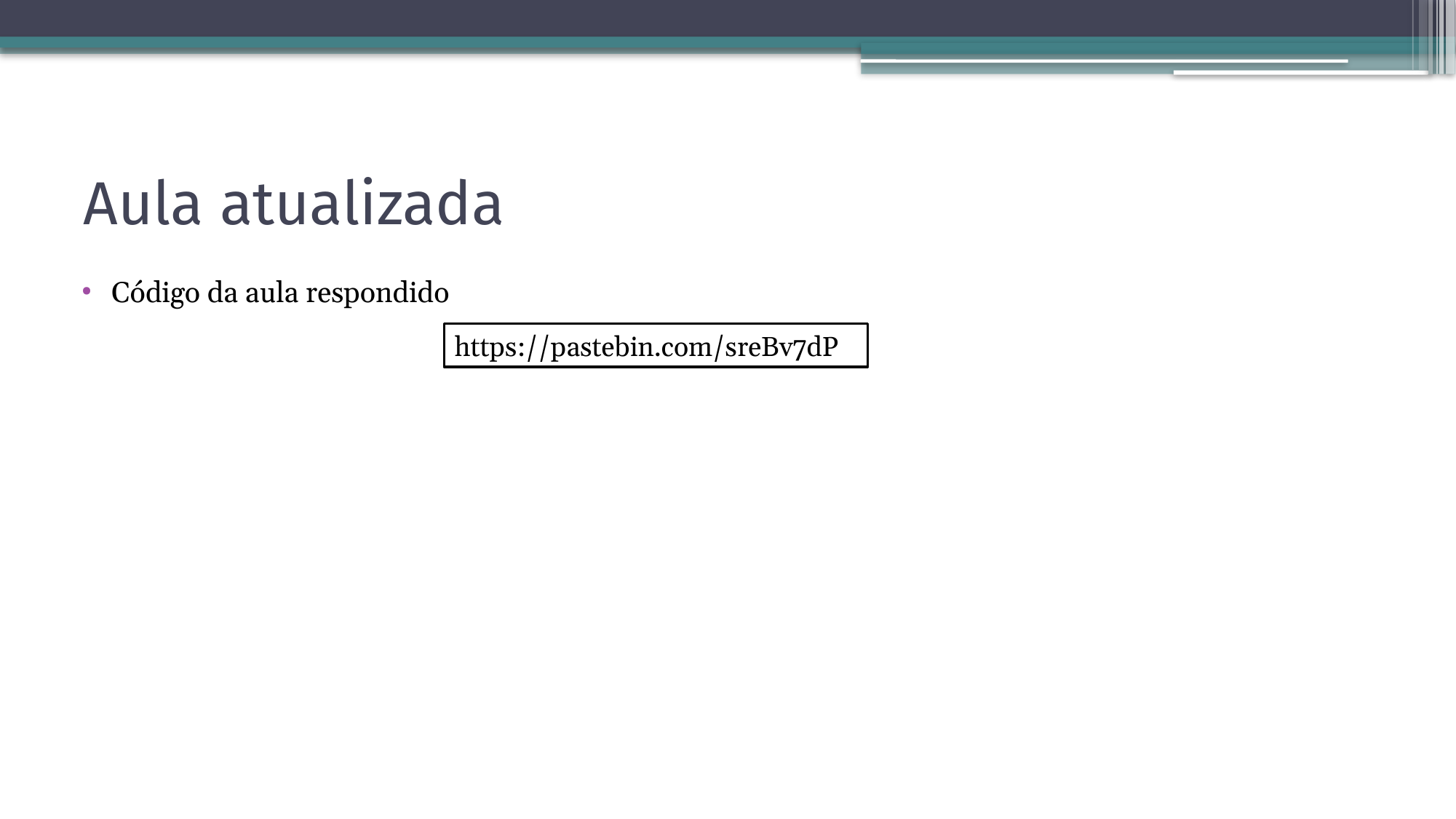

# Aula atualizada
Código da aula respondido

https://pastebin.com/sreBv7dP